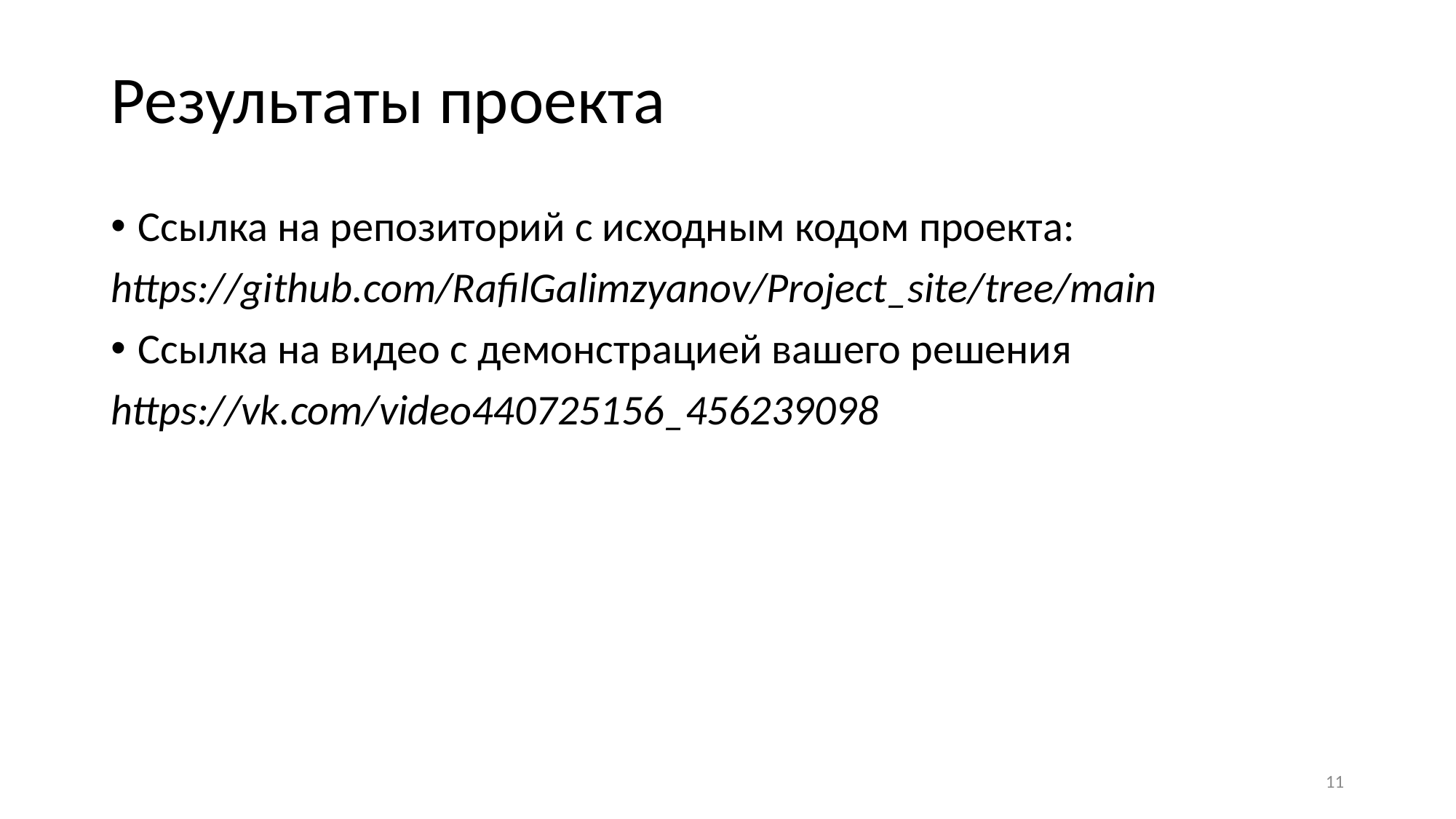

# Результаты проекта
Ссылка на репозиторий с исходным кодом проекта:
https://github.com/RafilGalimzyanov/Project_site/tree/main
Ссылка на видео с демонстрацией вашего решения
https://vk.com/video440725156_456239098
11